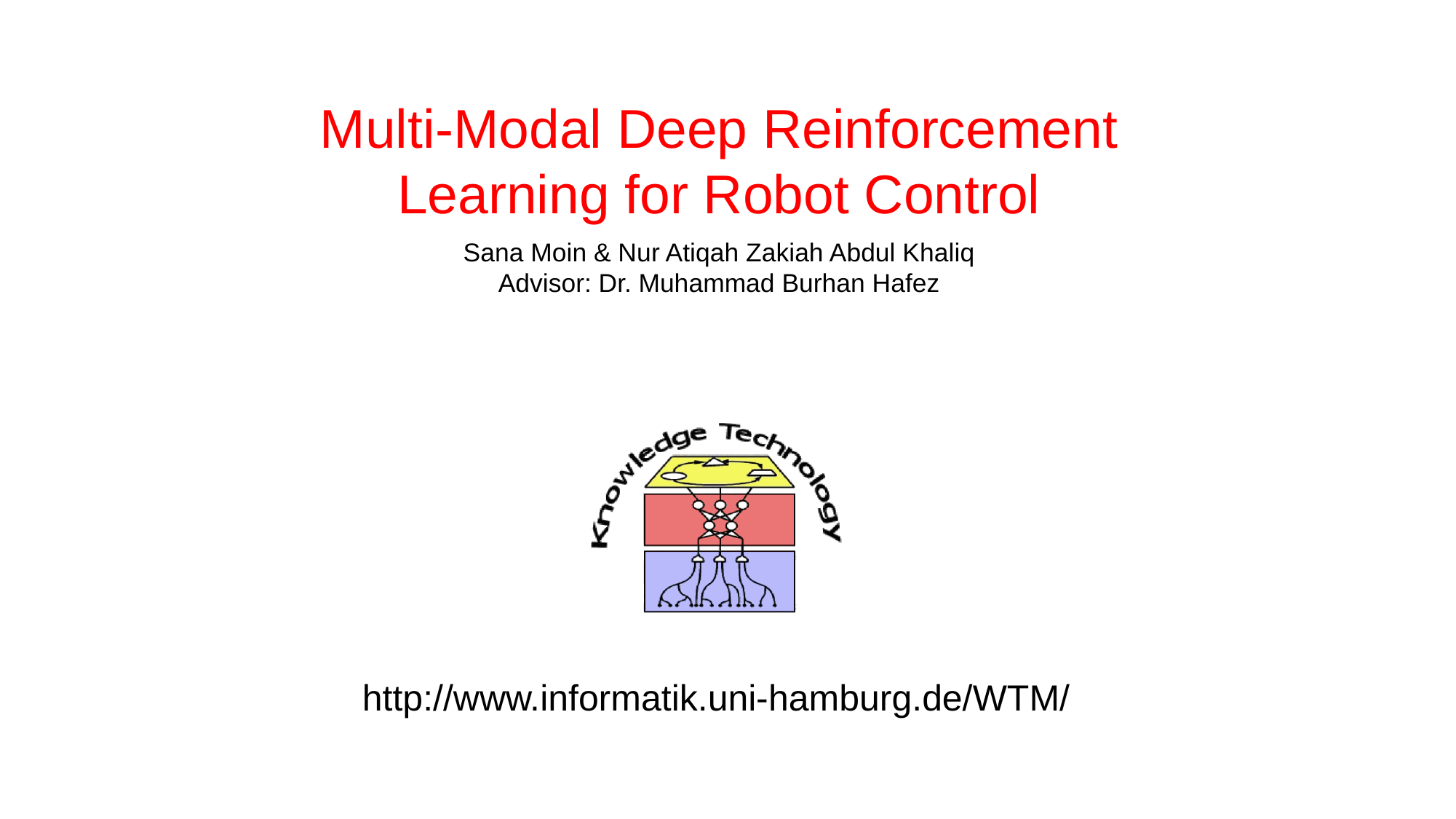

# Multi-Modal Deep Reinforcement Learning for Robot Control
Sana Moin & Nur Atiqah Zakiah Abdul Khaliq
Advisor: Dr. Muhammad Burhan Hafez